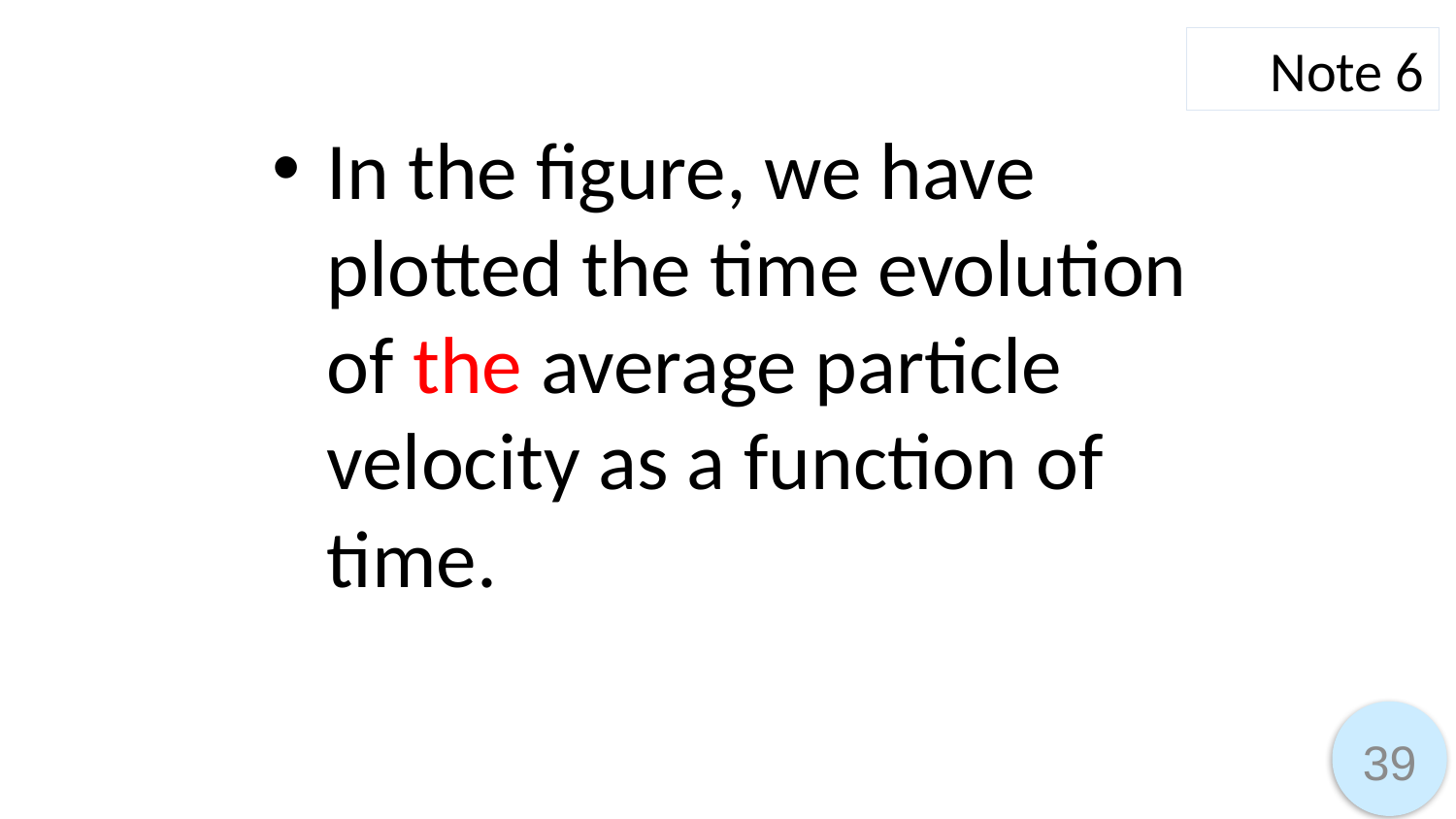

Note 6
In the figure, we have plotted the time evolution of the average particle velocity as a function of time.
39